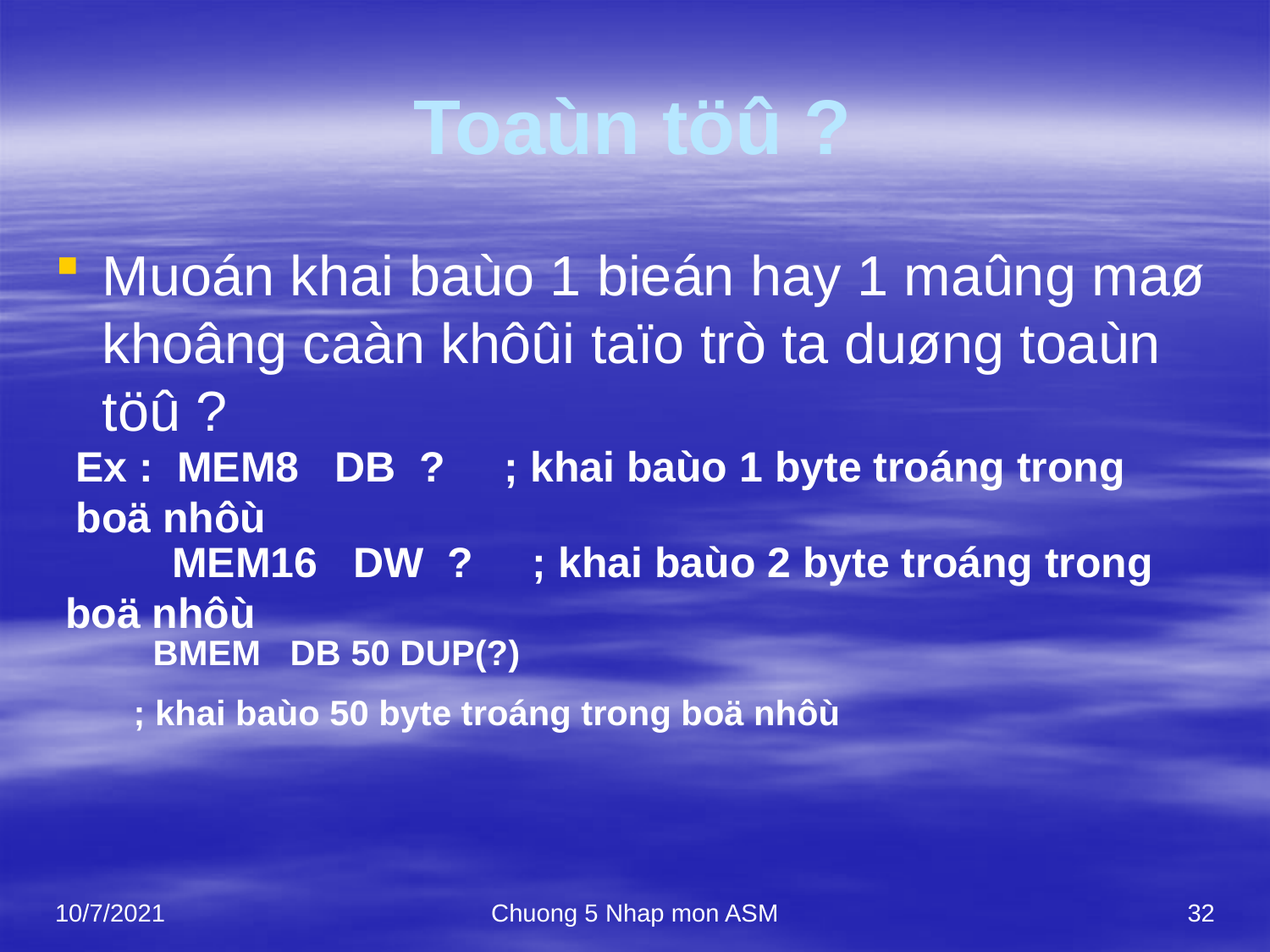

# Toaùn töû ?
Muoán khai baùo 1 bieán hay 1 maûng maø khoâng caàn khôûi taïo trò ta duøng toaùn töû ?
Ex :  MEM8   DB  ?     ; khai baùo 1 byte troáng trong boä nhôù
         MEM16   DW  ?     ; khai baùo 2 byte troáng trong boä nhôù
         BMEM   DB 50 DUP(?)
       ; khai baùo 50 byte troáng trong boä nhôù
10/7/2021
Chuong 5 Nhap mon ASM
32